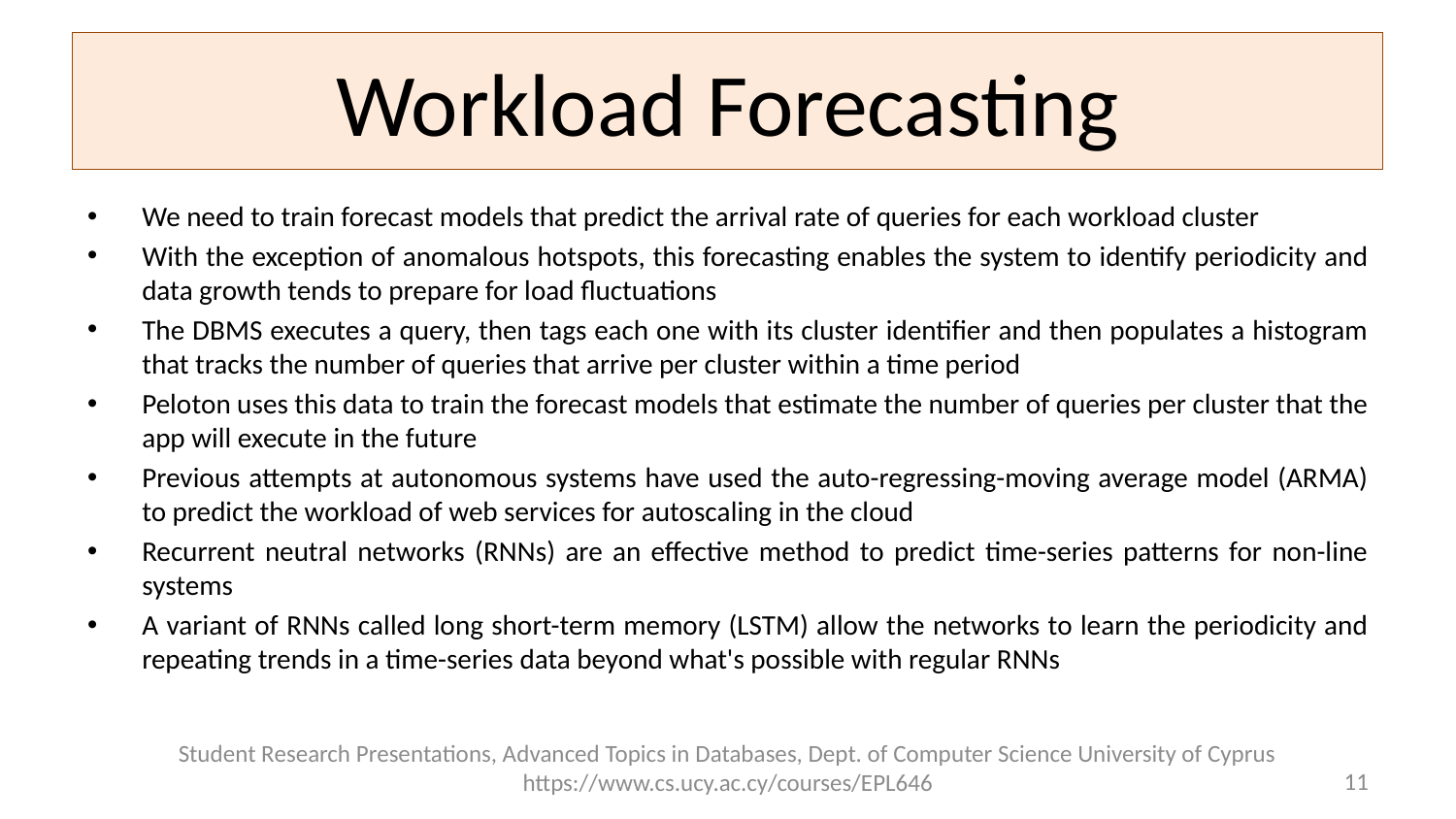

# Problem Overview
Workload Forecasting
We need to train forecast models that predict the arrival rate of queries for each workload cluster
With the exception of anomalous hotspots, this forecasting enables the system to identify periodicity and data growth tends to prepare for load fluctuations
The DBMS executes a query, then tags each one with its cluster identifier and then populates a histogram that tracks the number of queries that arrive per cluster within a time period
Peloton uses this data to train the forecast models that estimate the number of queries per cluster that the app will execute in the future
Previous attempts at autonomous systems have used the auto-regressing-moving average model (ARMA) to predict the workload of web services for autoscaling in the cloud
Recurrent neutral networks (RNNs) are an effective method to predict time-series patterns for non-line systems
A variant of RNNs called long short-term memory (LSTM) allow the networks to learn the periodicity and repeating trends in a time-series data beyond what's possible with regular RNNs
Student Research Presentations, Advanced Topics in Databases, Dept. of Computer Science University of Cyprus https://www.cs.ucy.ac.cy/courses/EPL646
11